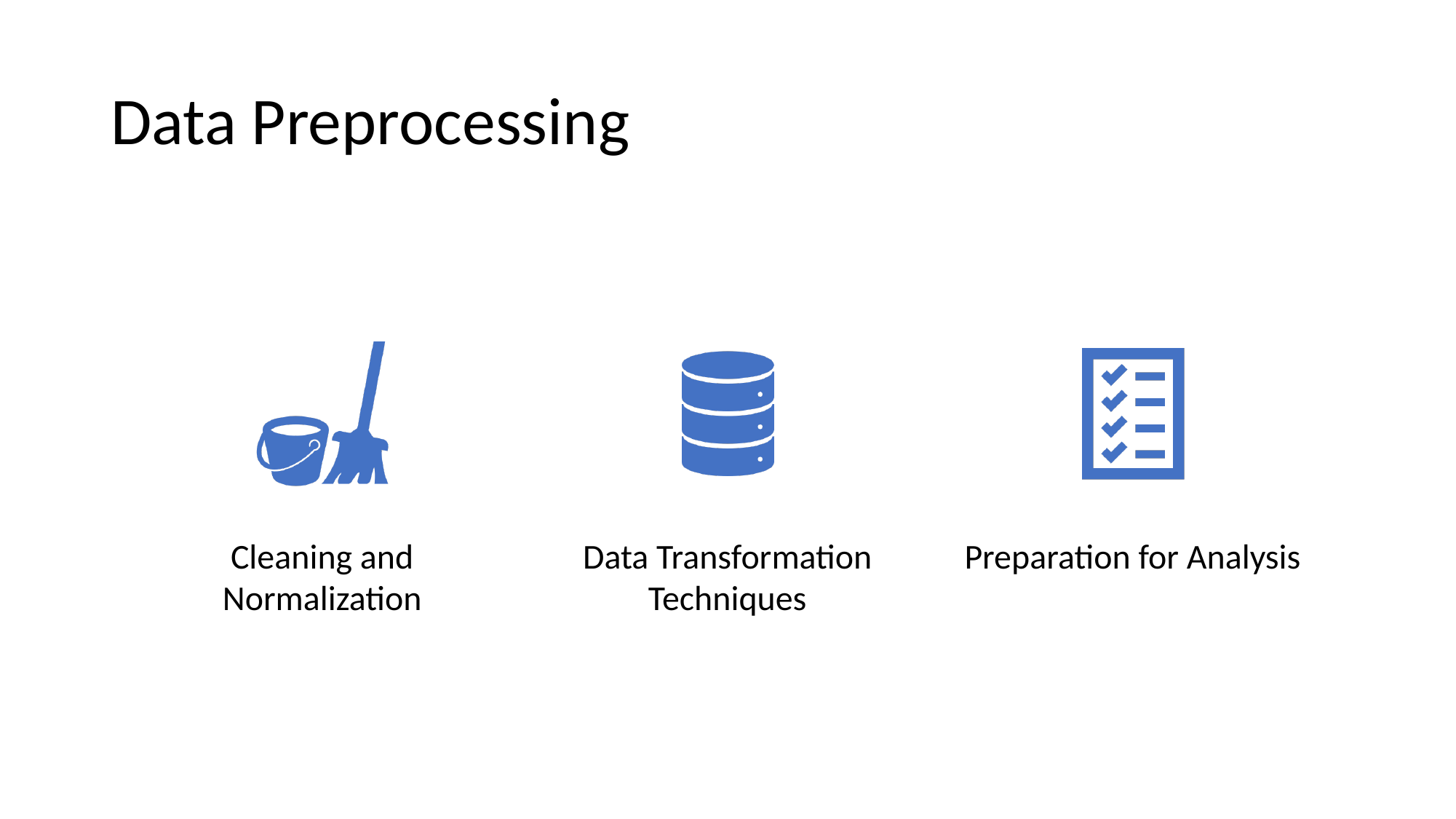

# Data Preprocessing
Cleaning and Normalization
Data Transformation Techniques
Preparation for Analysis